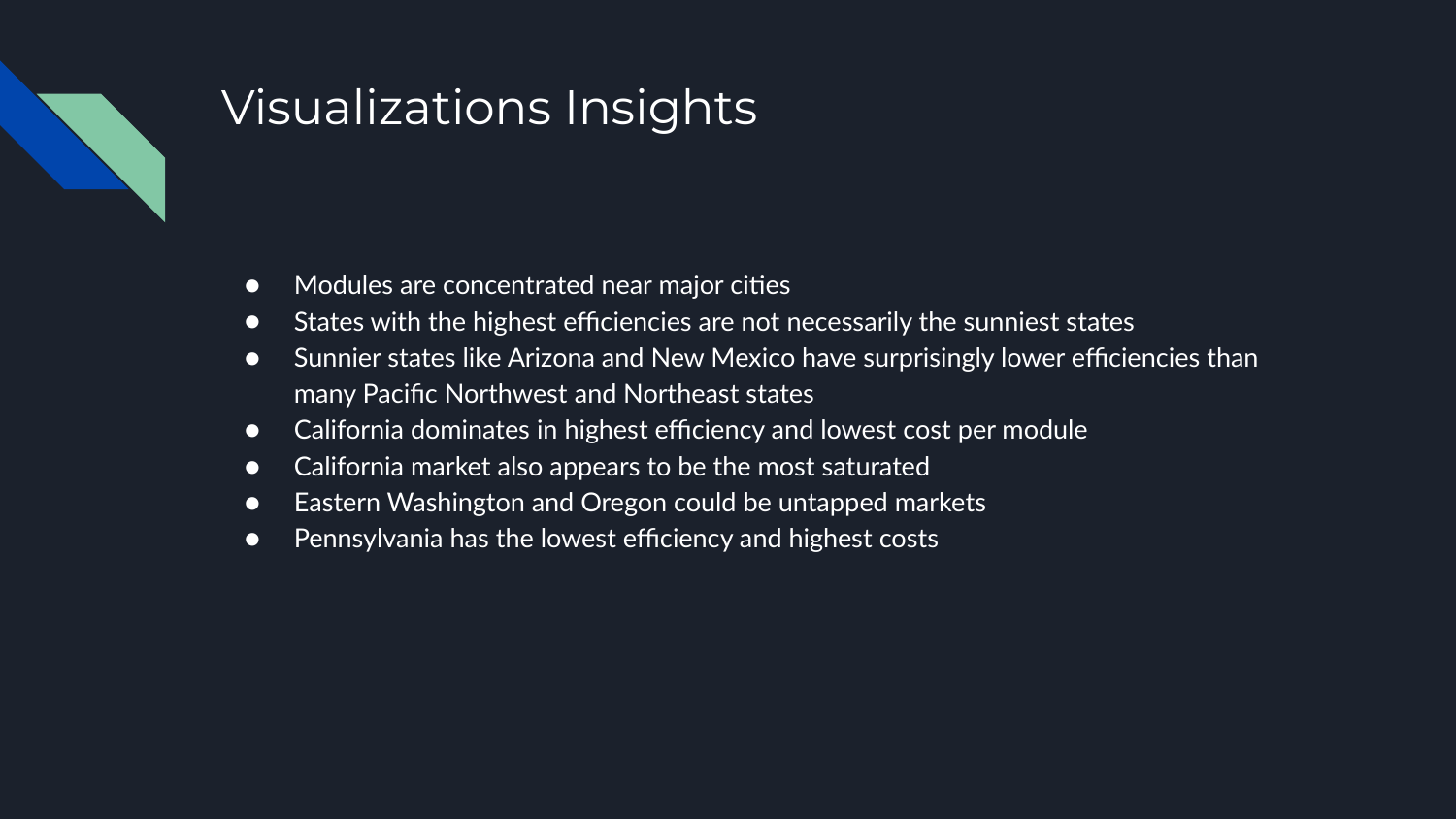

# Visualizations Insights
Modules are concentrated near major cities
States with the highest efficiencies are not necessarily the sunniest states
Sunnier states like Arizona and New Mexico have surprisingly lower efficiencies than many Pacific Northwest and Northeast states
California dominates in highest efficiency and lowest cost per module
California market also appears to be the most saturated
Eastern Washington and Oregon could be untapped markets
Pennsylvania has the lowest efficiency and highest costs